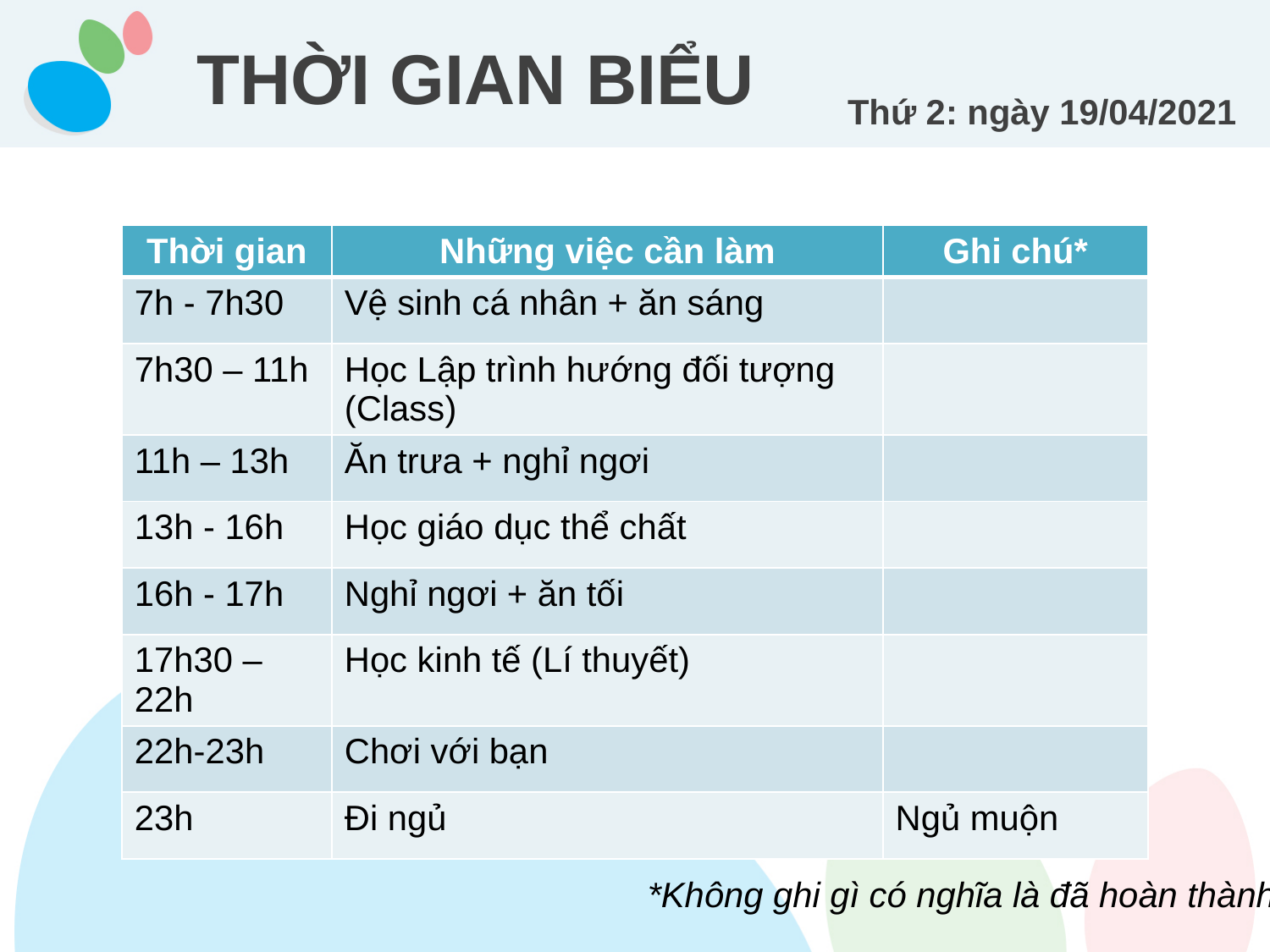

# THỜI GIAN BIỂU
Thứ 2: ngày 19/04/2021
| Thời gian | Những việc cần làm | Ghi chú\* |
| --- | --- | --- |
| 7h - 7h30 | Vệ sinh cá nhân + ăn sáng |  |
| 7h30 – 11h | Học Lập trình hướng đối tượng (Class) |  |
| 11h – 13h | Ăn trưa + nghỉ ngơi |  |
| 13h - 16h | Học giáo dục thể chất |  |
| 16h - 17h | Nghỉ ngơi + ăn tối |  |
| 17h30 – 22h | Học kinh tế (Lí thuyết) |  |
| 22h-23h | Chơi với bạn |  |
| 23h | Đi ngủ | Ngủ muộn |
*Không ghi gì có nghĩa là đã hoàn thành